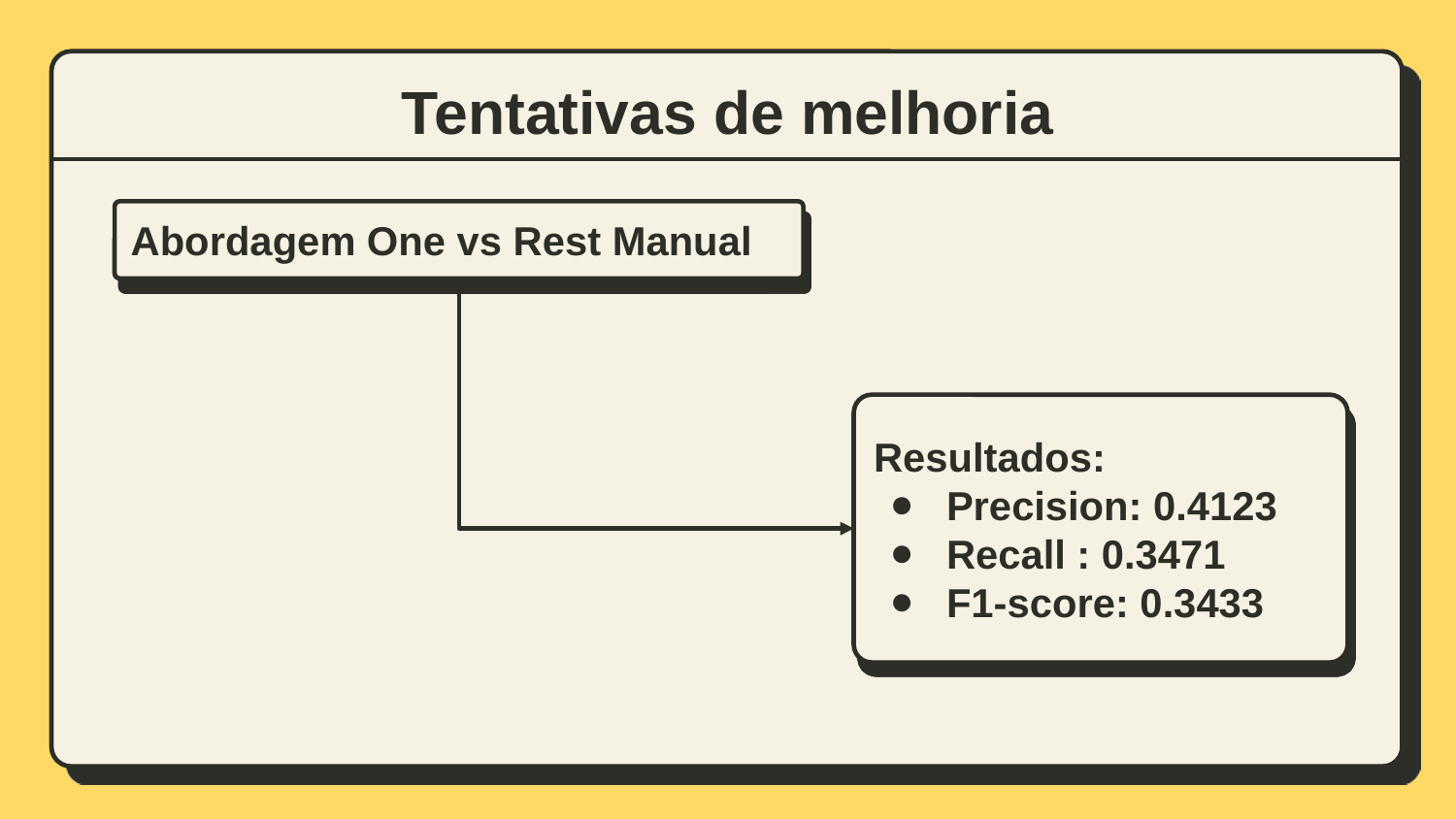

# Tentativas de melhoria
Abordagem One vs Rest Manual
Resultados:
Precision: 0.4123
Recall : 0.3471
F1-score: 0.3433